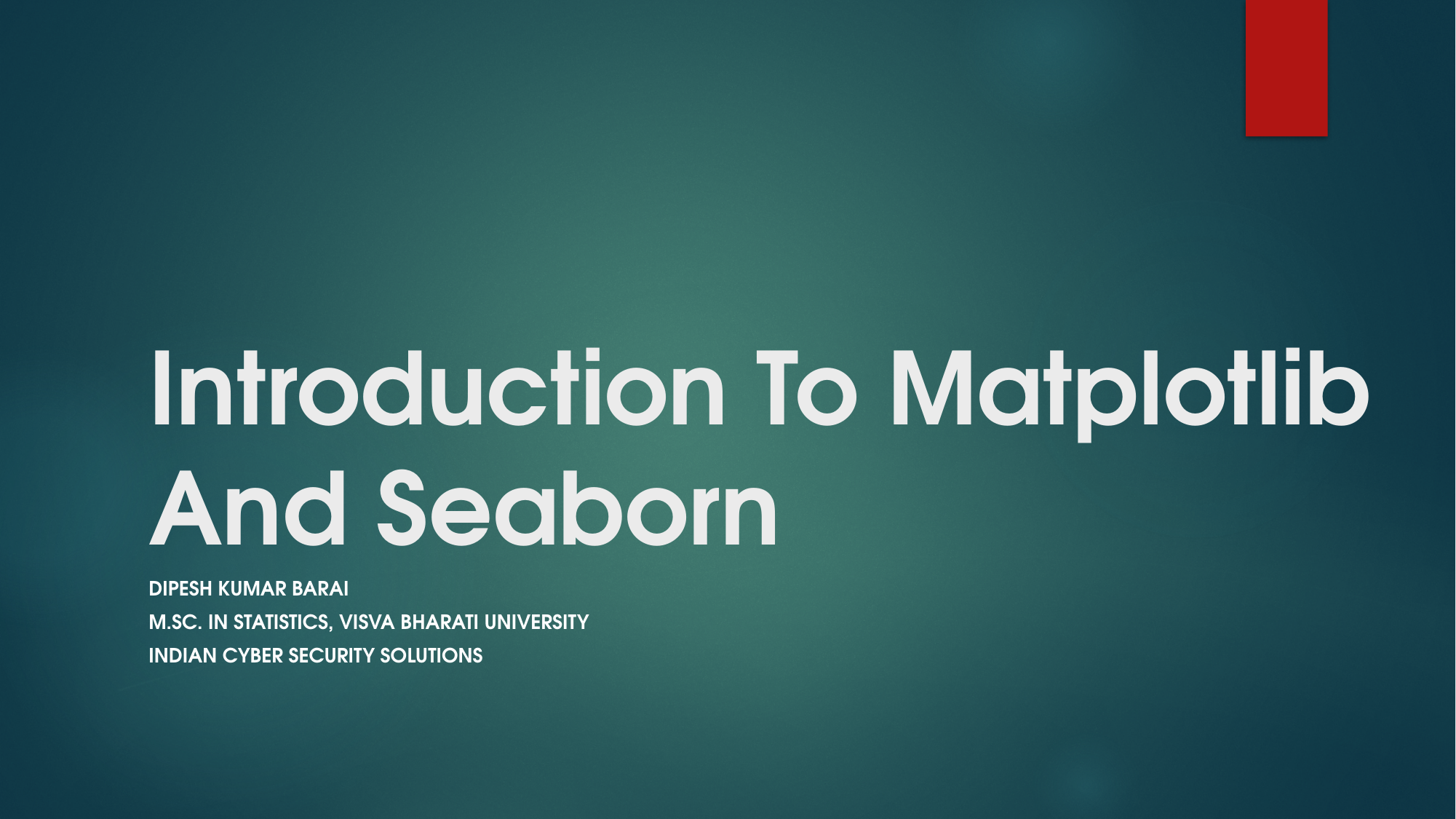

# Introduction To Matplotlib And Seaborn
Dipesh kumar Barai
M.Sc. In statistics, Visva Bharati university
Indian Cyber security solutions